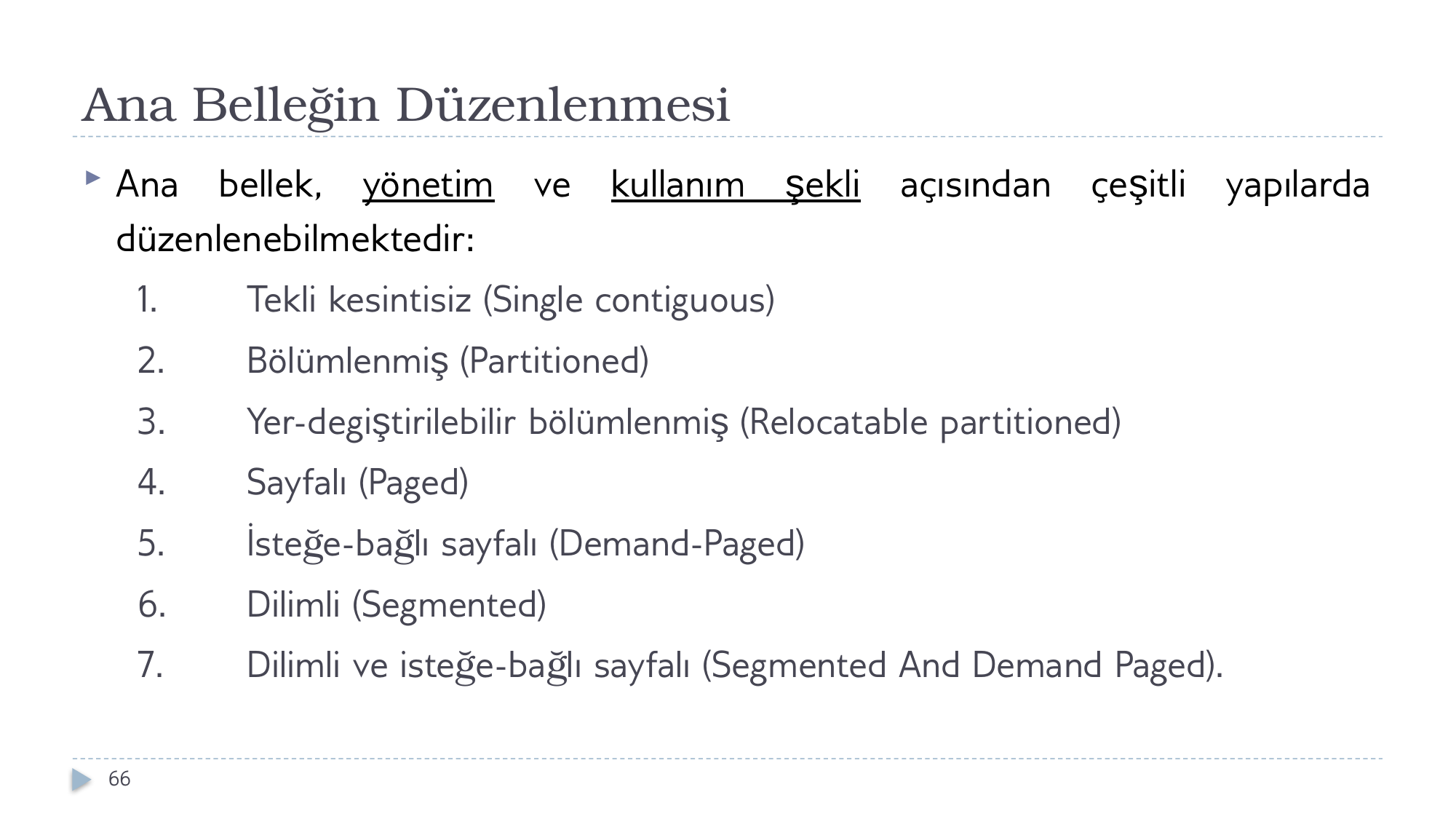

# Ana Belleğin Düzenlenmesi
Ana bellek, yönetim ve kullanım şekli açısından çeşitli yapılarda düzenlenebilmektedir:
1.	Tekli kesintisiz (Single contiguous)
2.	Bölümlenmiş (Partitioned)
3.	Yer-degiştirilebilir bölümlenmiş (Relocatable partitioned)
4.	Sayfalı (Paged)
5.	İsteğe-bağlı sayfalı (Demand-Paged)
6.	Dilimli (Segmented)
7.	Dilimli ve isteğe-bağlı sayfalı (Segmented And Demand Paged).
66